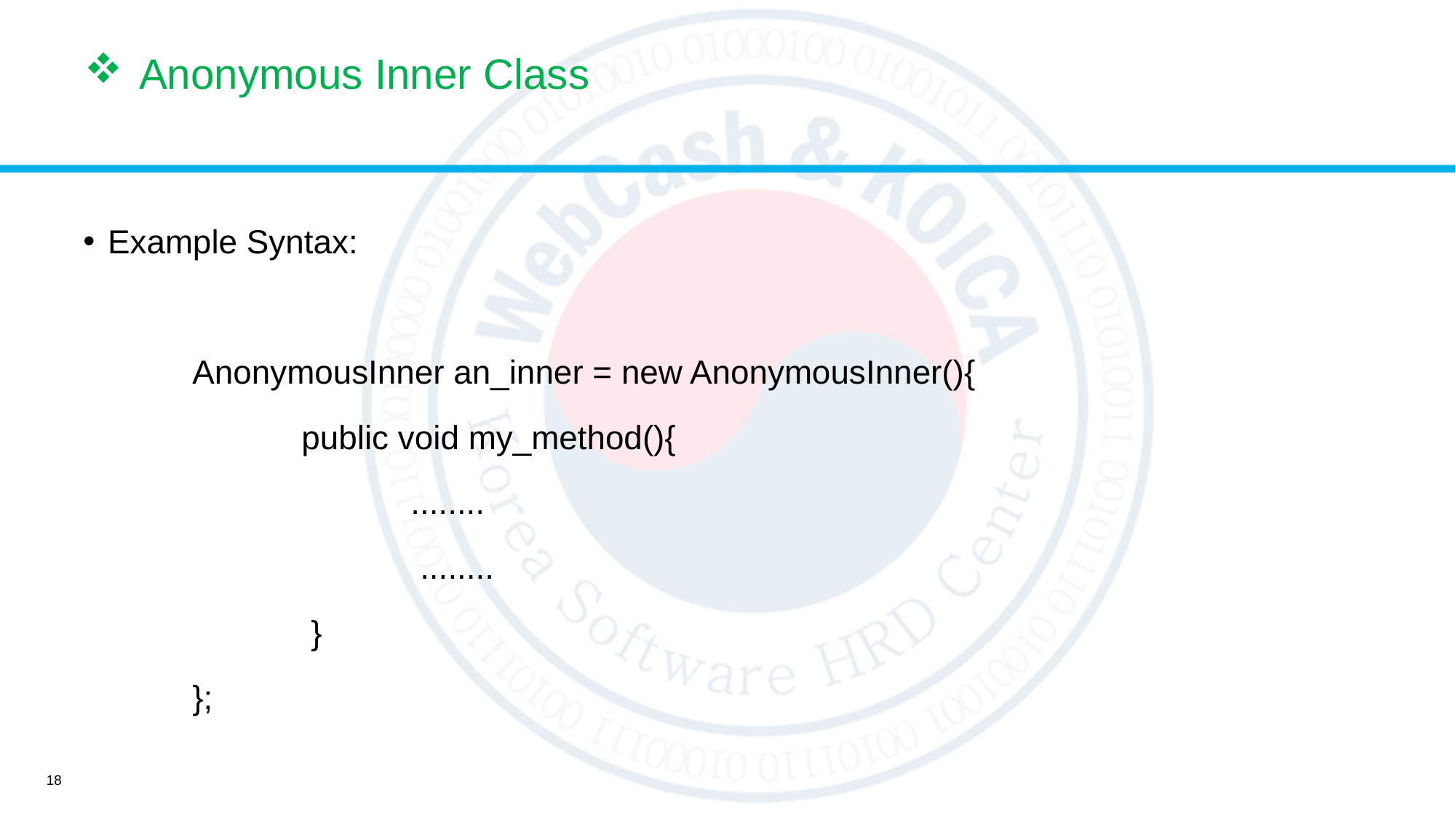

# Anonymous Inner Class
Example Syntax:

	AnonymousInner an_inner = new AnonymousInner(){
   		public void my_method(){
   			........
  			 ........
  		 }
	};

18